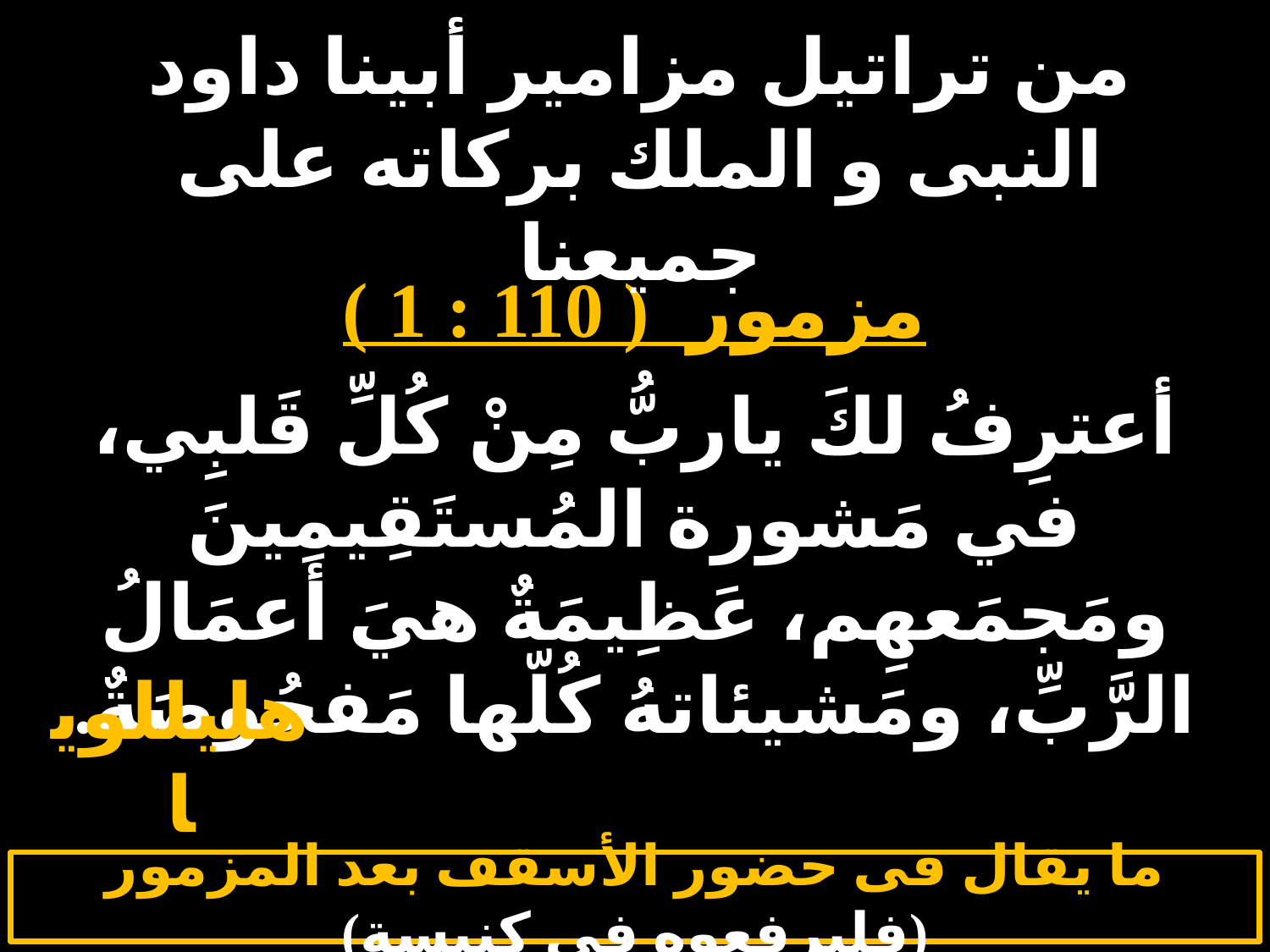

# الأحد 2
من تراتيل مزامير أبينا داود النبى و الملك بركاته على جميعنا
مزمور  ( 110 : 1 )
أعترِفُ لكَ ياربُّ مِنْ كُلِّ قَلبِي، في مَشورة المُستَقِيمِينَ ومَجمَعهِم، عَظِيمَةٌ هيَ أعمَالُ الرَّبِّ، ومَشيئاتهُ كُلّها مَفحُوصَةٌ.
هليللويا
ما يقال فى حضور الأسقف بعد المزمور (فليرفعوه فى كنيسة)